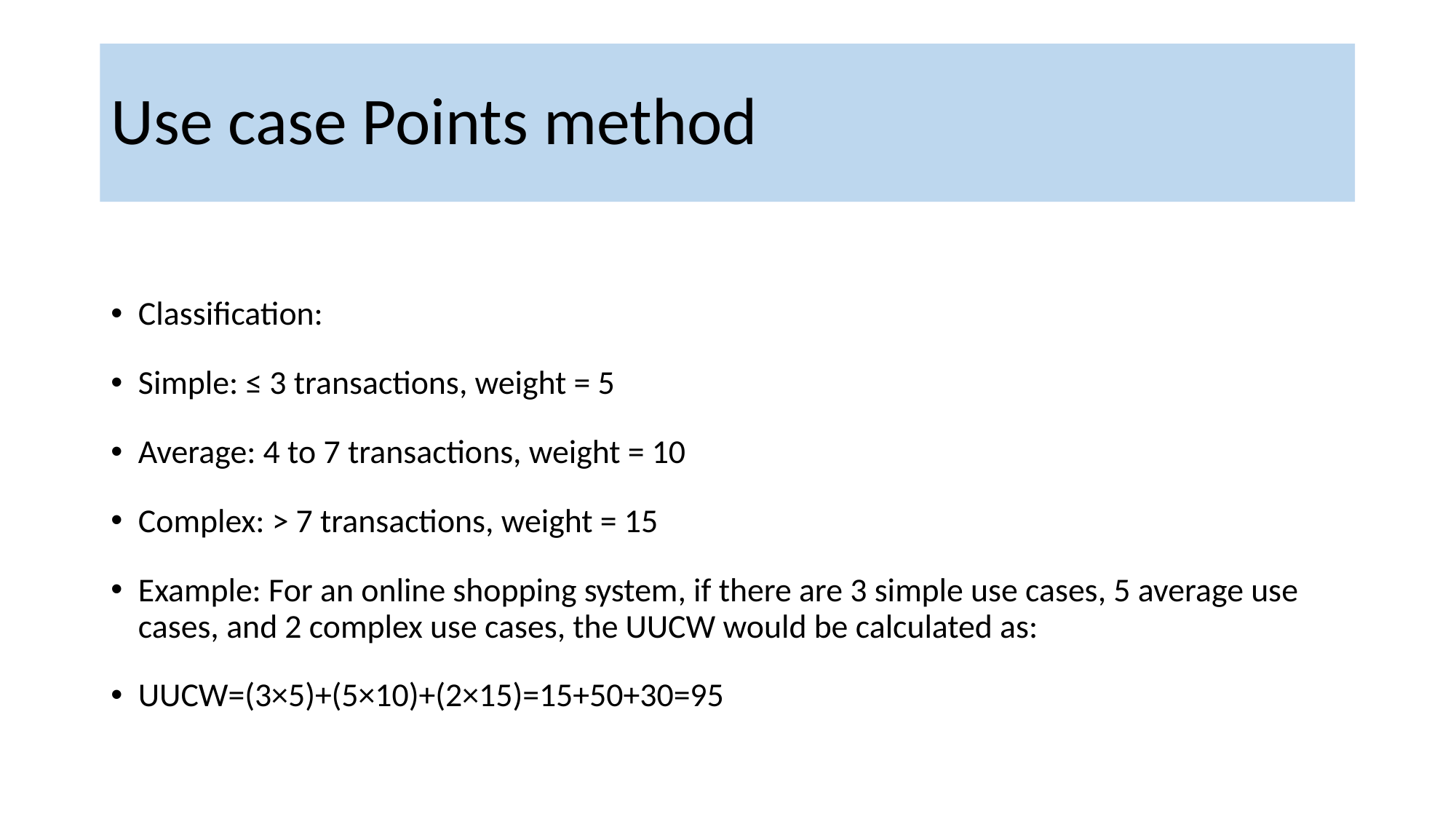

# Use case Points method

Classification:
Simple: ≤ 3 transactions, weight = 5
Average: 4 to 7 transactions, weight = 10
Complex: > 7 transactions, weight = 15
Example: For an online shopping system, if there are 3 simple use cases, 5 average use cases, and 2 complex use cases, the UUCW would be calculated as:
UUCW=(3×5)+(5×10)+(2×15)=15+50+30=95